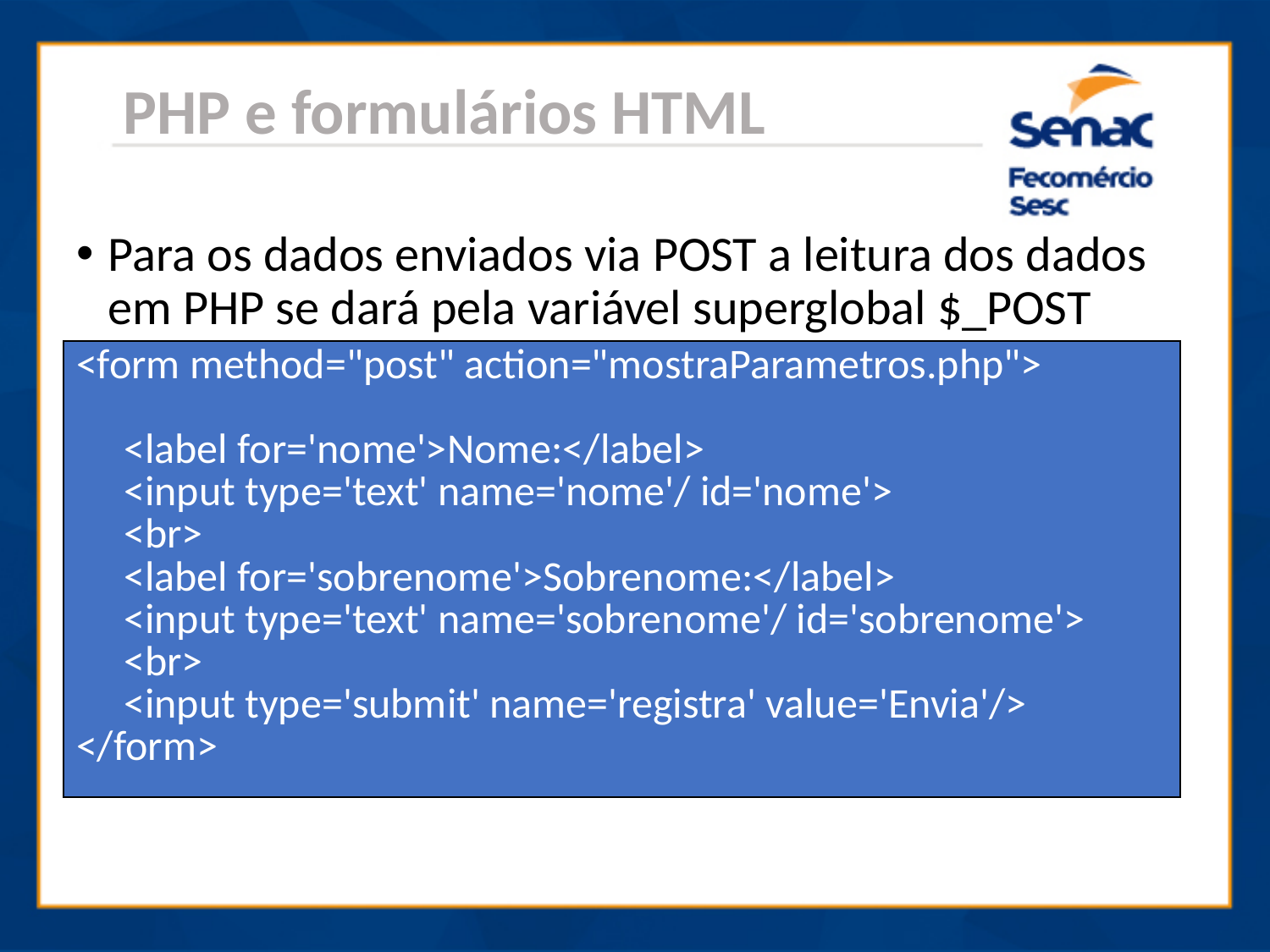

PHP e formulários HTML
Para os dados enviados via POST a leitura dos dados em PHP se dará pela variável superglobal $_POST

| <form method="post" action="mostraParametros.php"> <label for='nome'>Nome:</label> <input type='text' name='nome'/ id='nome'> <br> <label for='sobrenome'>Sobrenome:</label> <input type='text' name='sobrenome'/ id='sobrenome'> <br> <input type='submit' name='registra' value='Envia'/> </form> |
| --- |